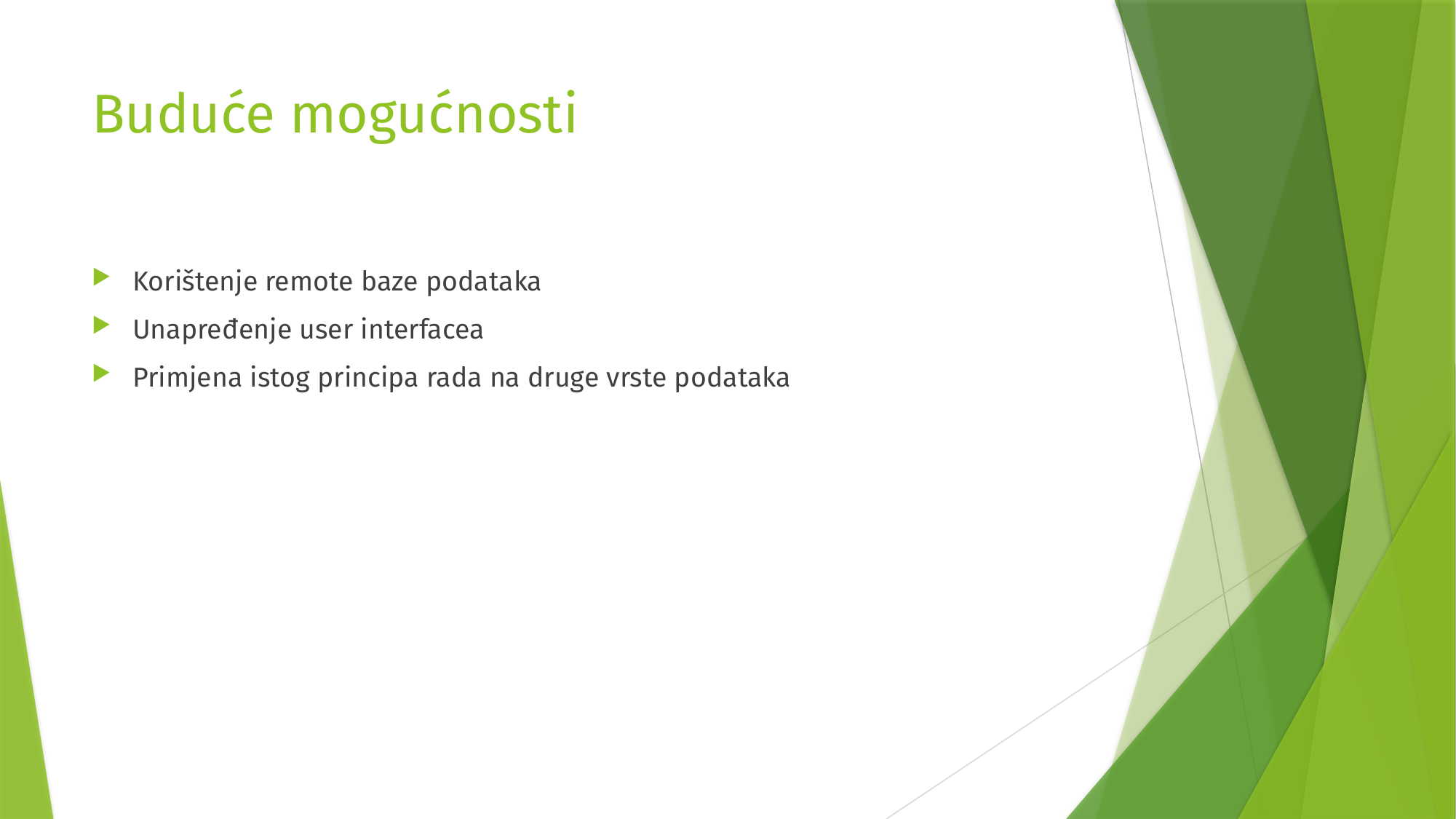

# Buduće mogućnosti
Korištenje remote baze podataka
Unapređenje user interfacea
Primjena istog principa rada na druge vrste podataka